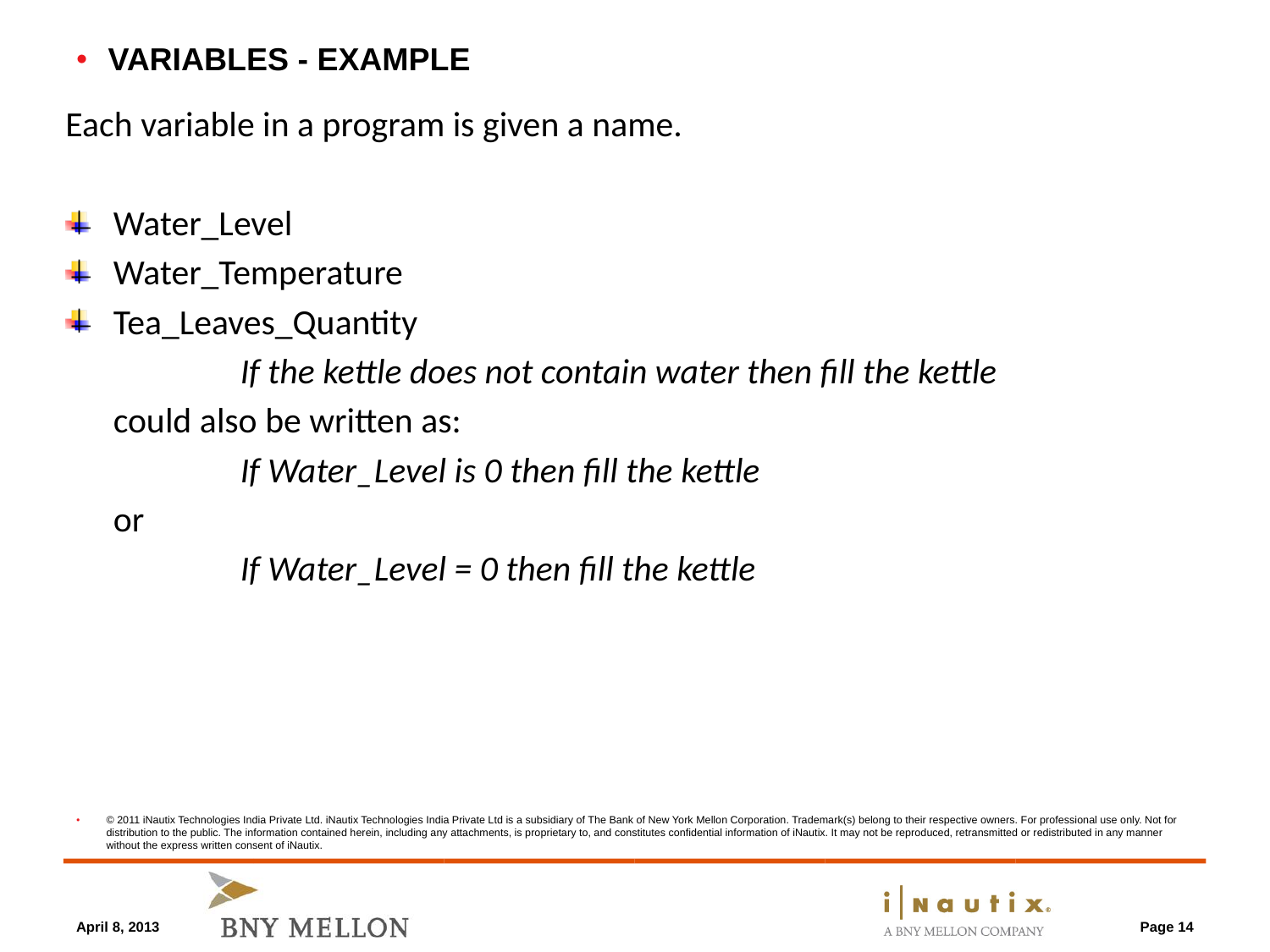

April 8, 2013
Variables - Example
Each variable in a program is given a name.

Water_Level
Water_Temperature
Tea_Leaves_Quantity
		If the kettle does not contain water then fill the kettle
	could also be written as:
		If Water_Level is 0 then fill the kettle
	or
		If Water_Level = 0 then fill the kettle

Page 14